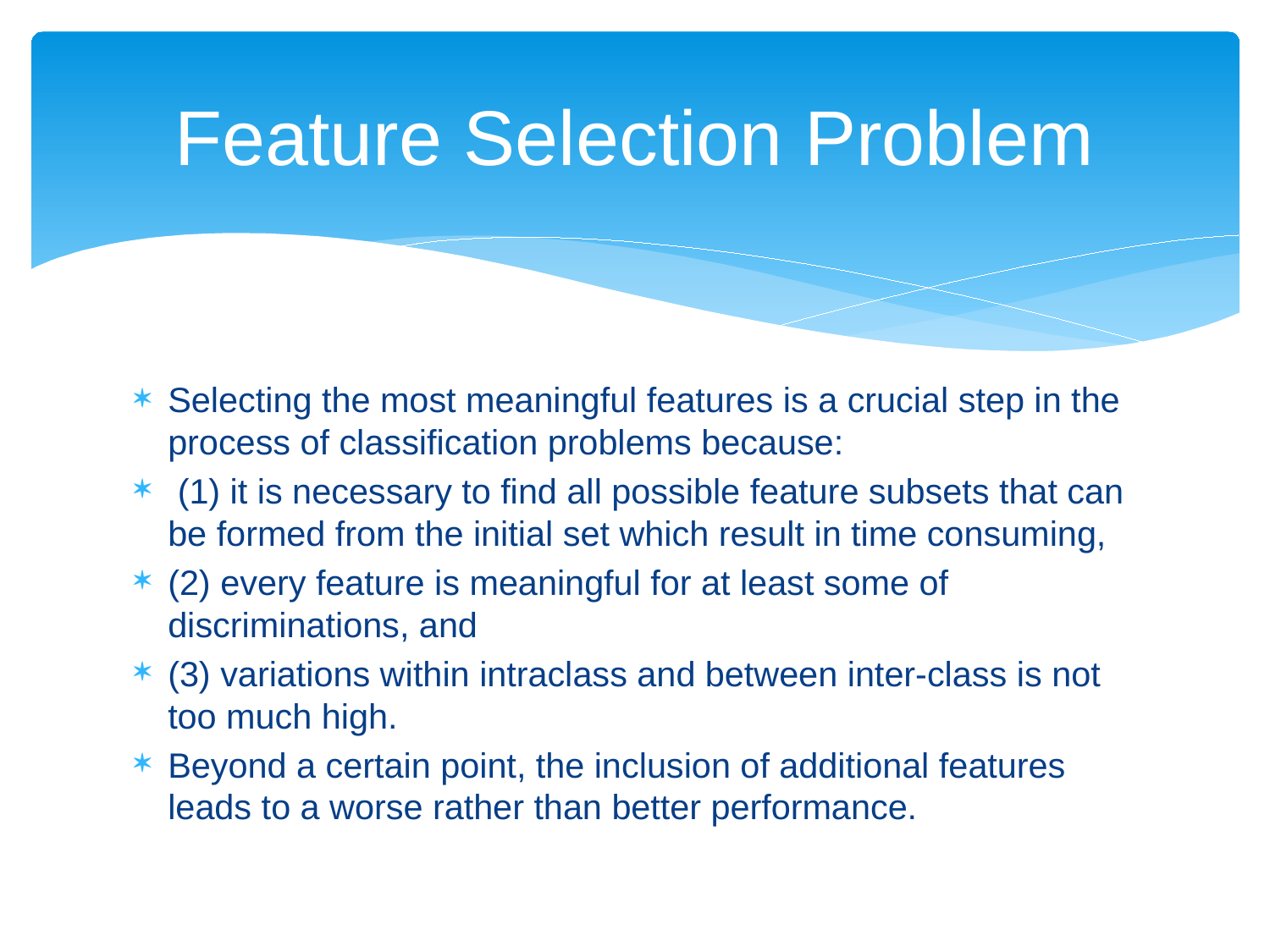

# Feature Selection Problem
Selecting the most meaningful features is a crucial step in the process of classification problems because:
 (1) it is necessary to find all possible feature subsets that can be formed from the initial set which result in time consuming,
(2) every feature is meaningful for at least some of discriminations, and
(3) variations within intraclass and between inter-class is not too much high.
Beyond a certain point, the inclusion of additional features leads to a worse rather than better performance.